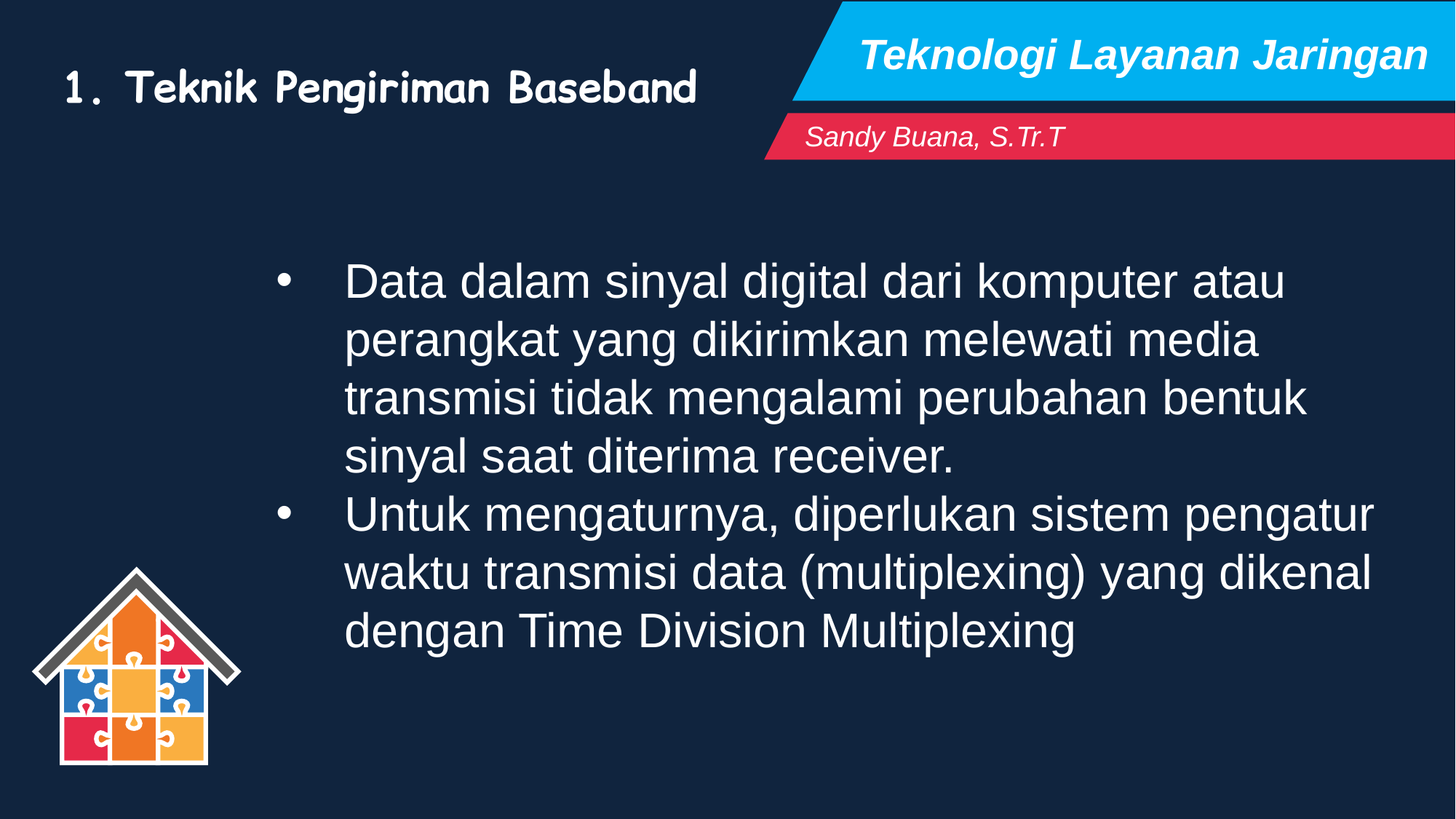

Teknologi Layanan Jaringan
1. Teknik Pengiriman Baseband

Sandy Buana, S.Tr.T
Data dalam sinyal digital dari komputer atau perangkat yang dikirimkan melewati media transmisi tidak mengalami perubahan bentuk sinyal saat diterima receiver.
Untuk mengaturnya, diperlukan sistem pengatur waktu transmisi data (multiplexing) yang dikenal dengan Time Division Multiplexing